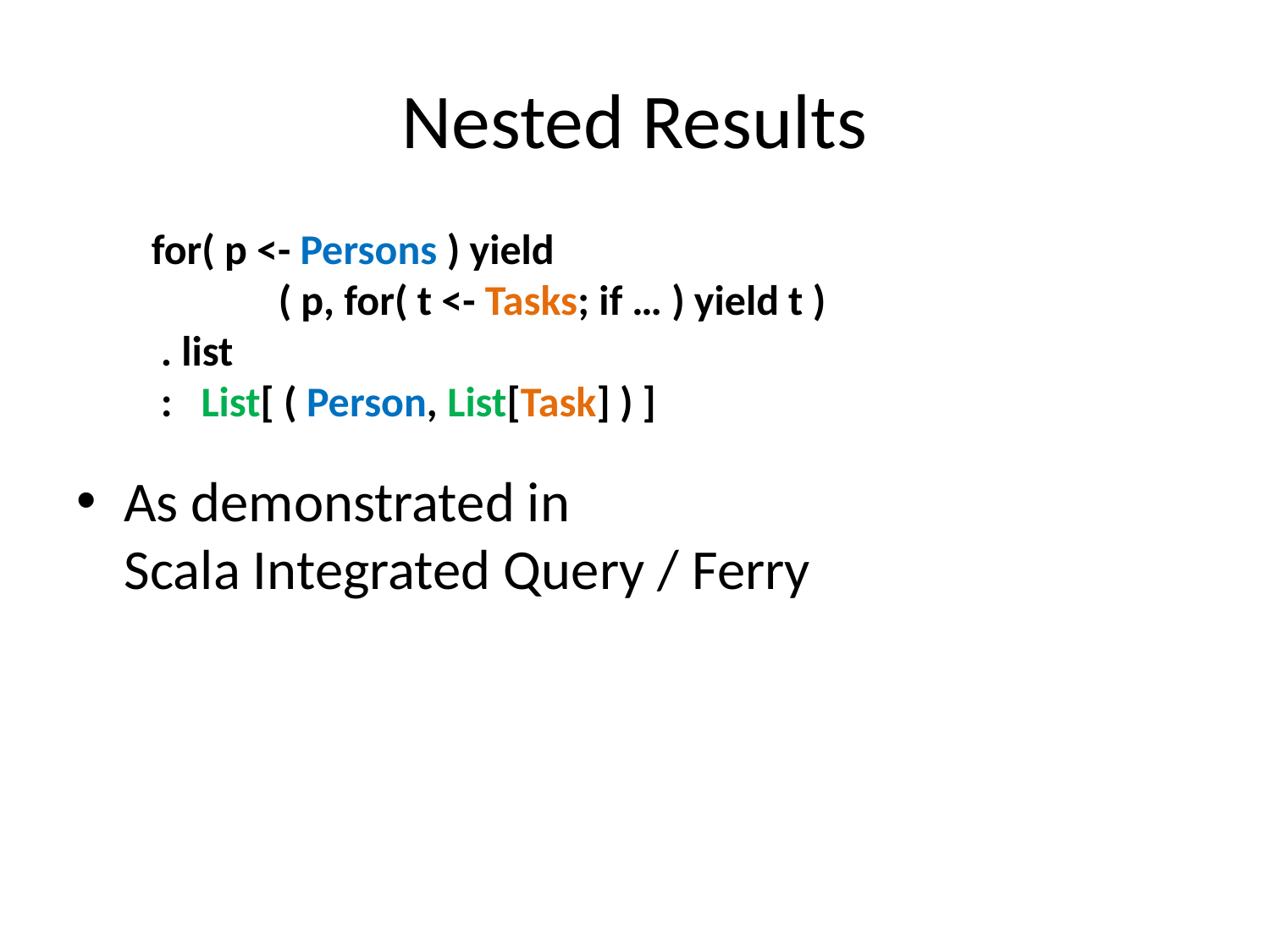

# Nested Results
for( p <- Persons ) yield
	( p, for( t <- Tasks; if … ) yield t )
 . list
 :   List[ ( Person, List[Task] ) ]

As demonstrated in
Scala Integrated Query / Ferry